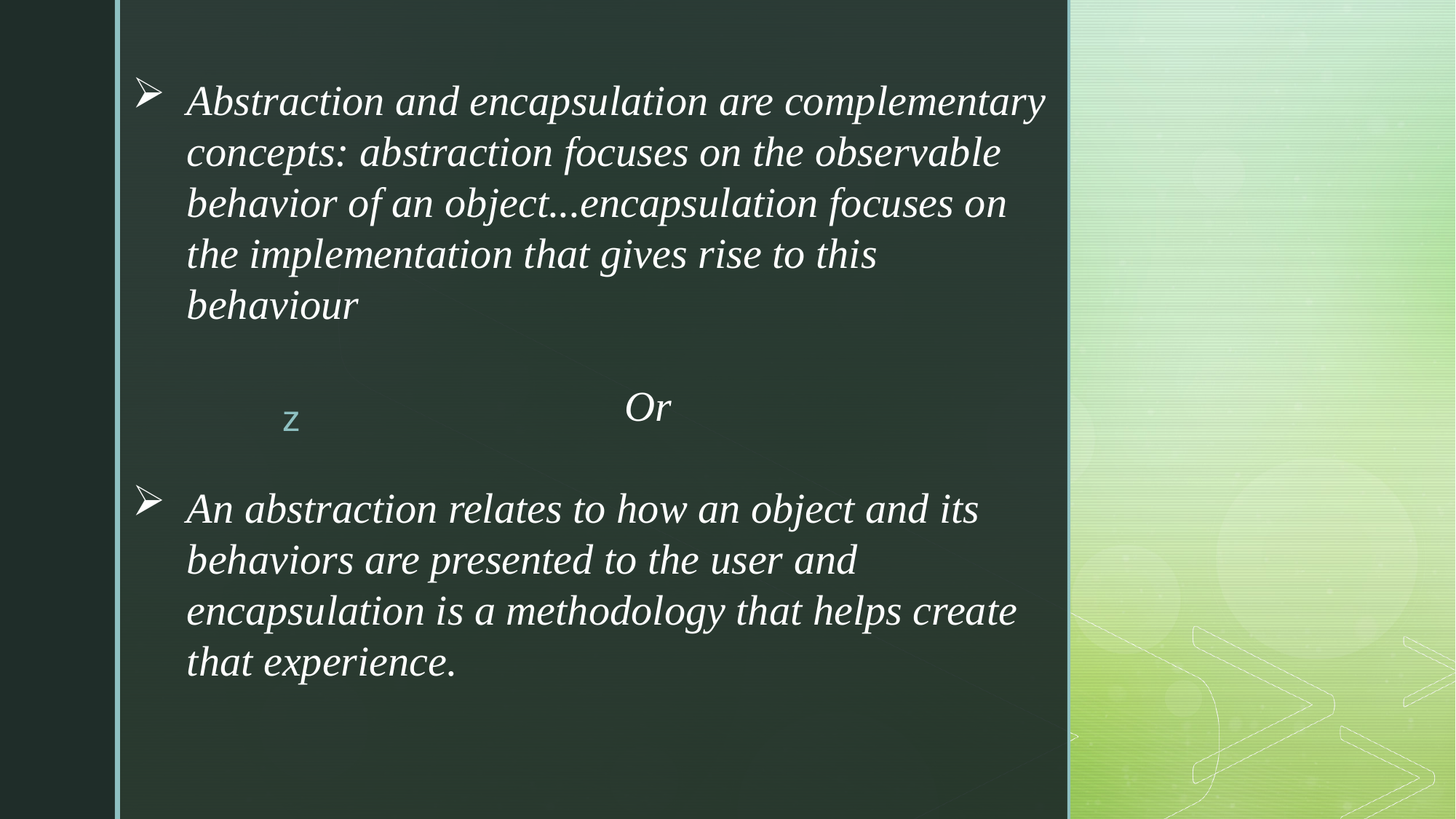

Abstraction and encapsulation are complementary concepts: abstraction focuses on the observable behavior of an object...encapsulation focuses on the implementation that gives rise to this behaviour

	Or

An abstraction relates to how an object and its behaviors are presented to the user and encapsulation is a methodology that helps create that experience.